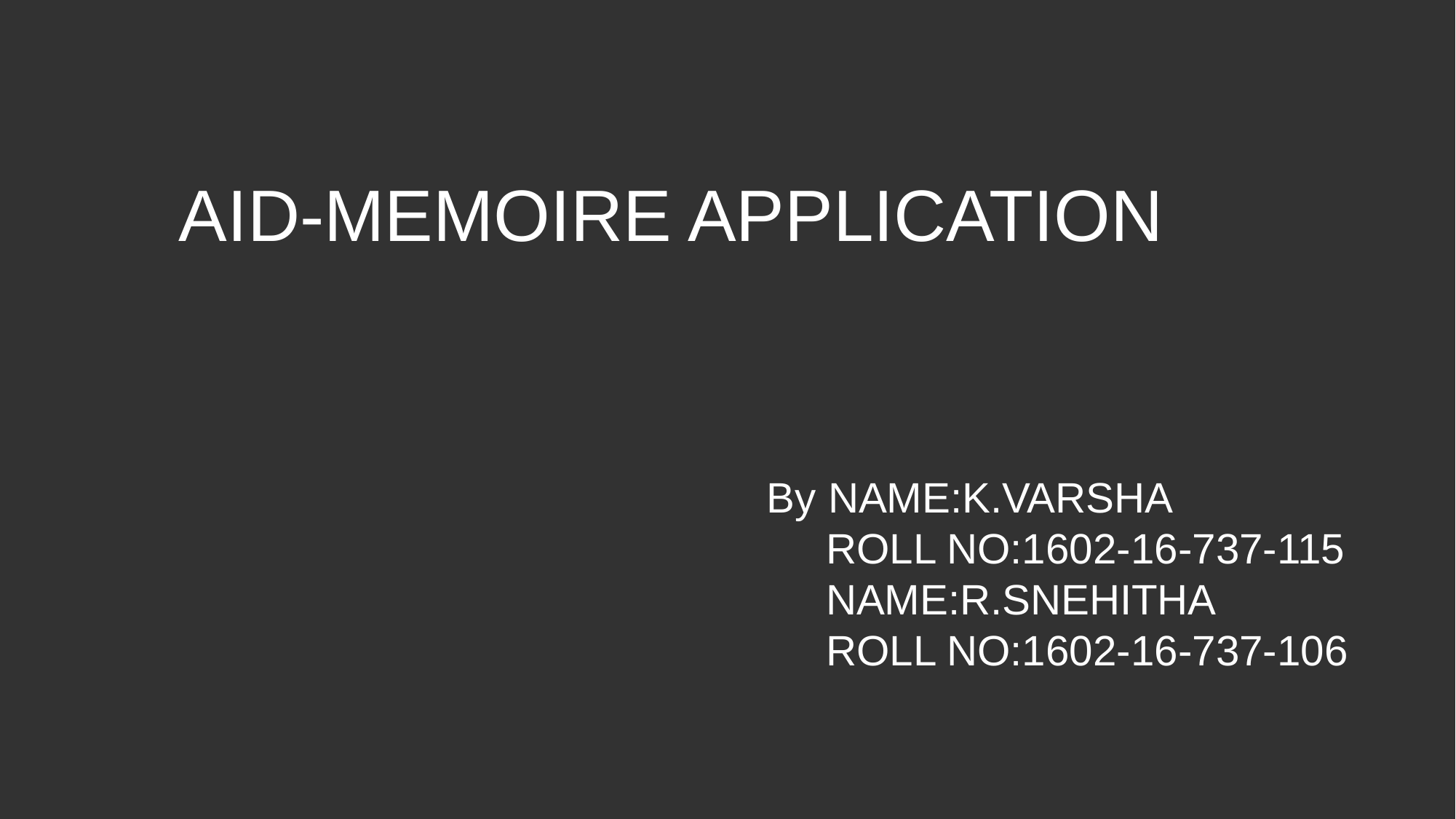

AID-MEMOIRE APPLICATION
By NAME:K.VARSHA
     ROLL NO:1602-16-737-115
     NAME:R.SNEHITHA
     ROLL NO:1602-16-737-106